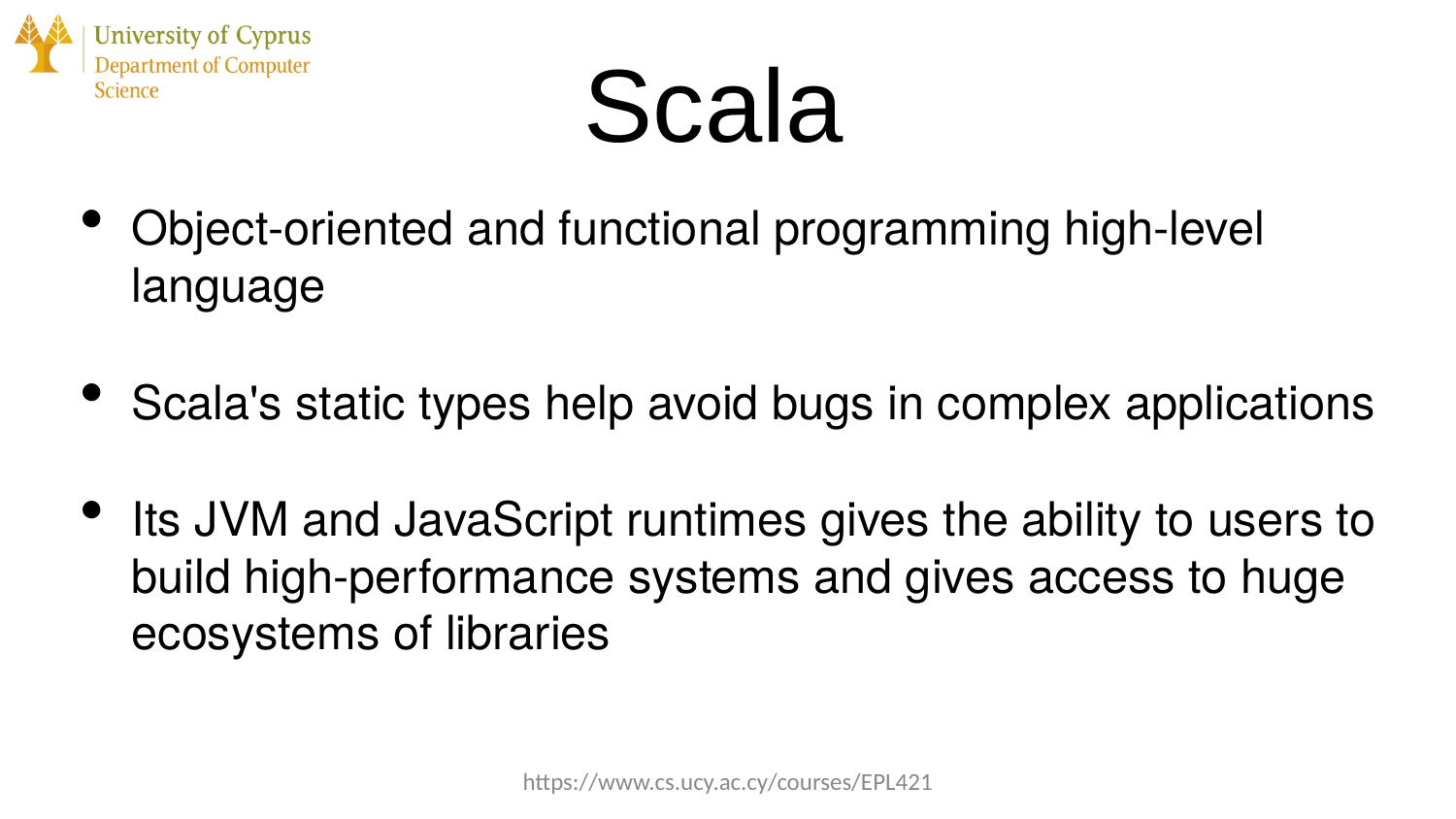

# Scala
Object-oriented and functional programming high-level language
Scala's static types help avoid bugs in complex applications
Its JVM and JavaScript runtimes gives the ability to users to build high-performance systems and gives access to huge ecosystems of libraries
https://www.cs.ucy.ac.cy/courses/EPL421
43